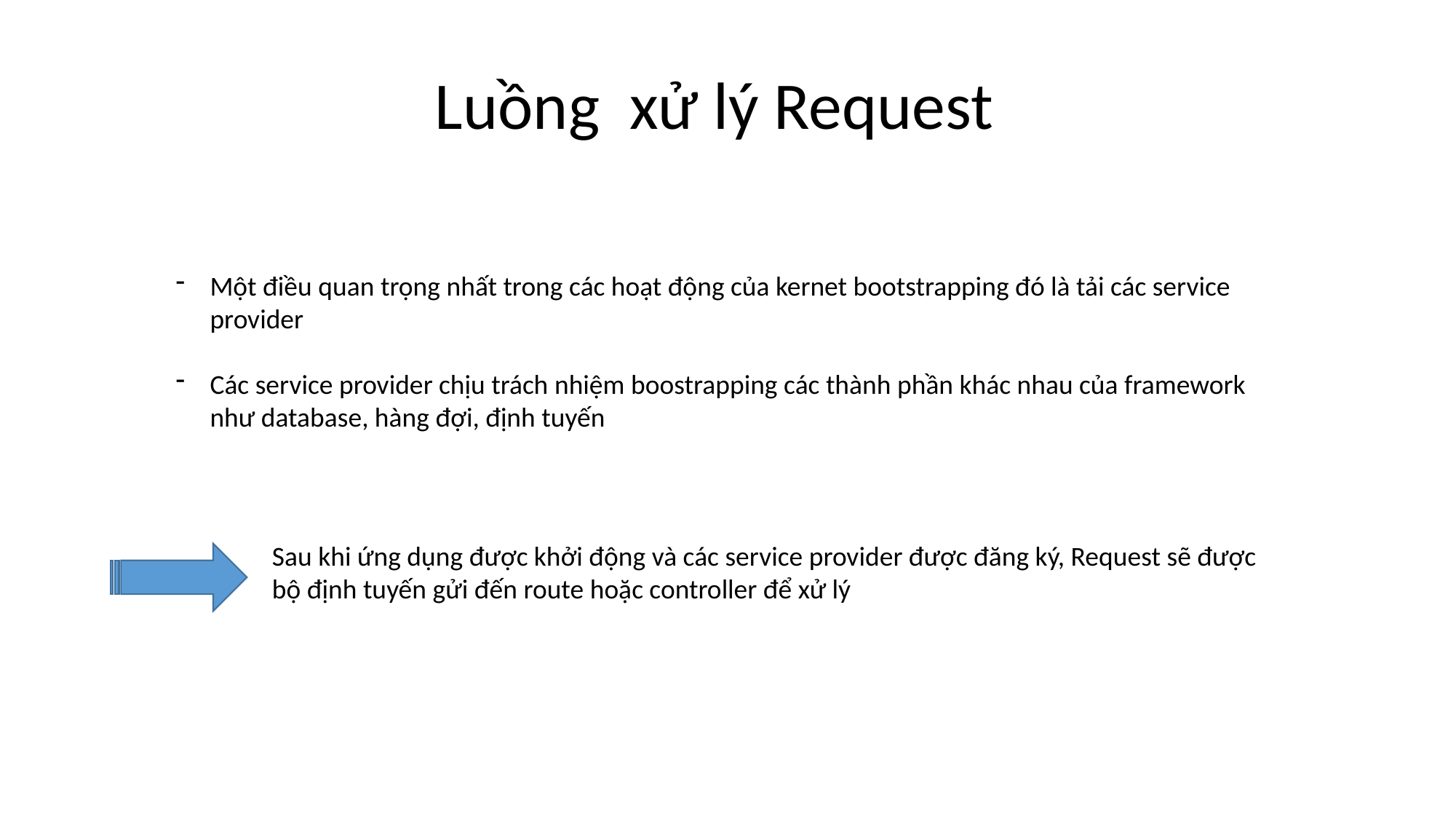

Luồng  xử lý Request
Một điều quan trọng nhất trong các hoạt động của kernet bootstrapping đó là tải các service provider

Các service provider chịu trách nhiệm boostrapping các thành phần khác nhau của framework như database, hàng đợi, định tuyến

Sau khi ứng dụng được khởi động và các service provider được đăng ký, Request sẽ được bộ định tuyến gửi đến route hoặc controller để xử lý